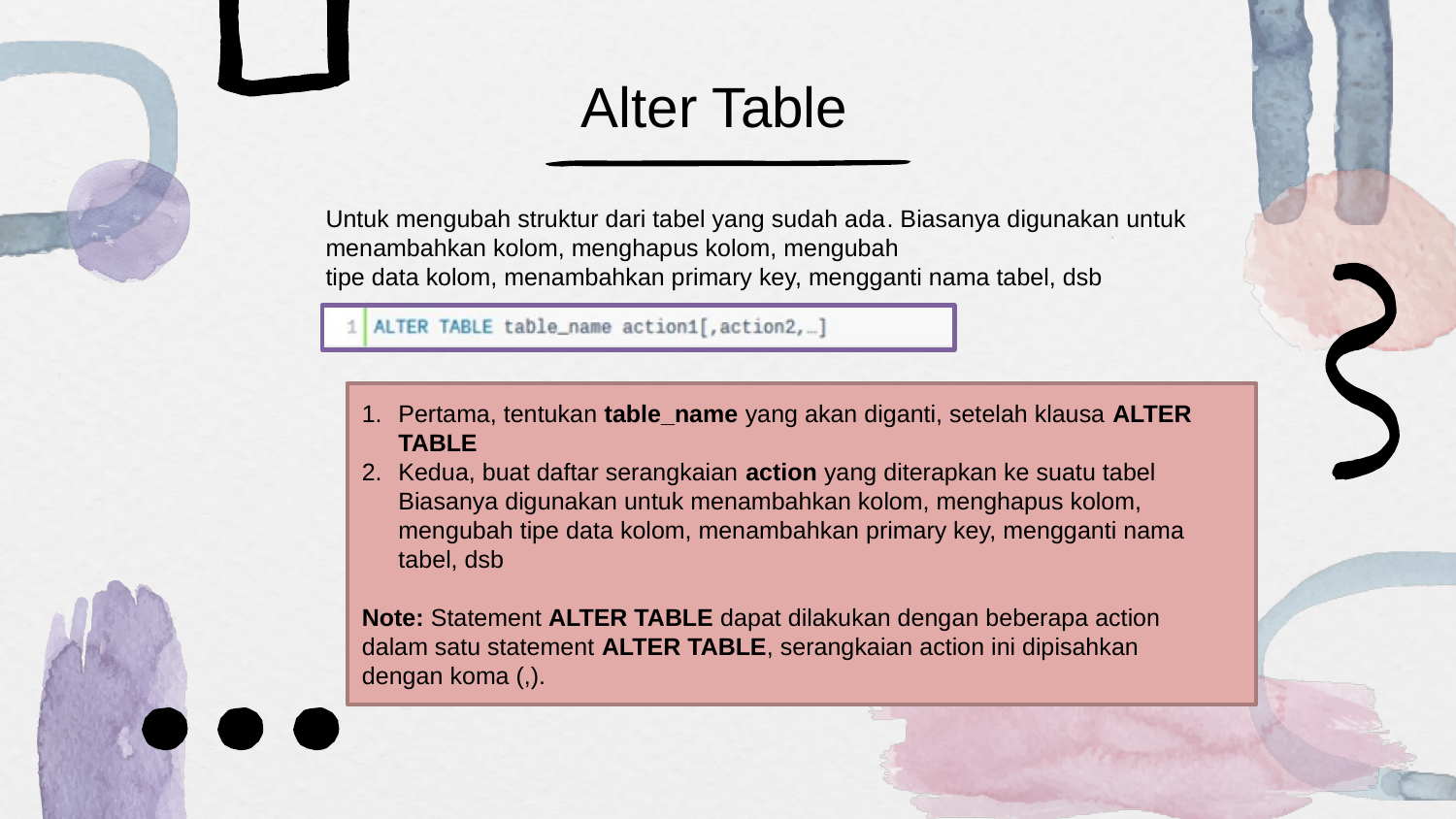

# Alter Table

Untuk mengubah struktur dari tabel yang sudah ada. Biasanya digunakan untuk menambahkan kolom, menghapus kolom, mengubah
tipe data kolom, menambahkan primary key, mengganti nama tabel, dsb

Pertama, tentukan table_name yang akan diganti, setelah klausa ALTER TABLE
Kedua, buat daftar serangkaian action yang diterapkan ke suatu tabel Biasanya digunakan untuk menambahkan kolom, menghapus kolom, mengubah tipe data kolom, menambahkan primary key, mengganti nama tabel, dsb

Note: Statement ALTER TABLE dapat dilakukan dengan beberapa action
dalam satu statement ALTER TABLE, serangkaian action ini dipisahkan
dengan koma (,).